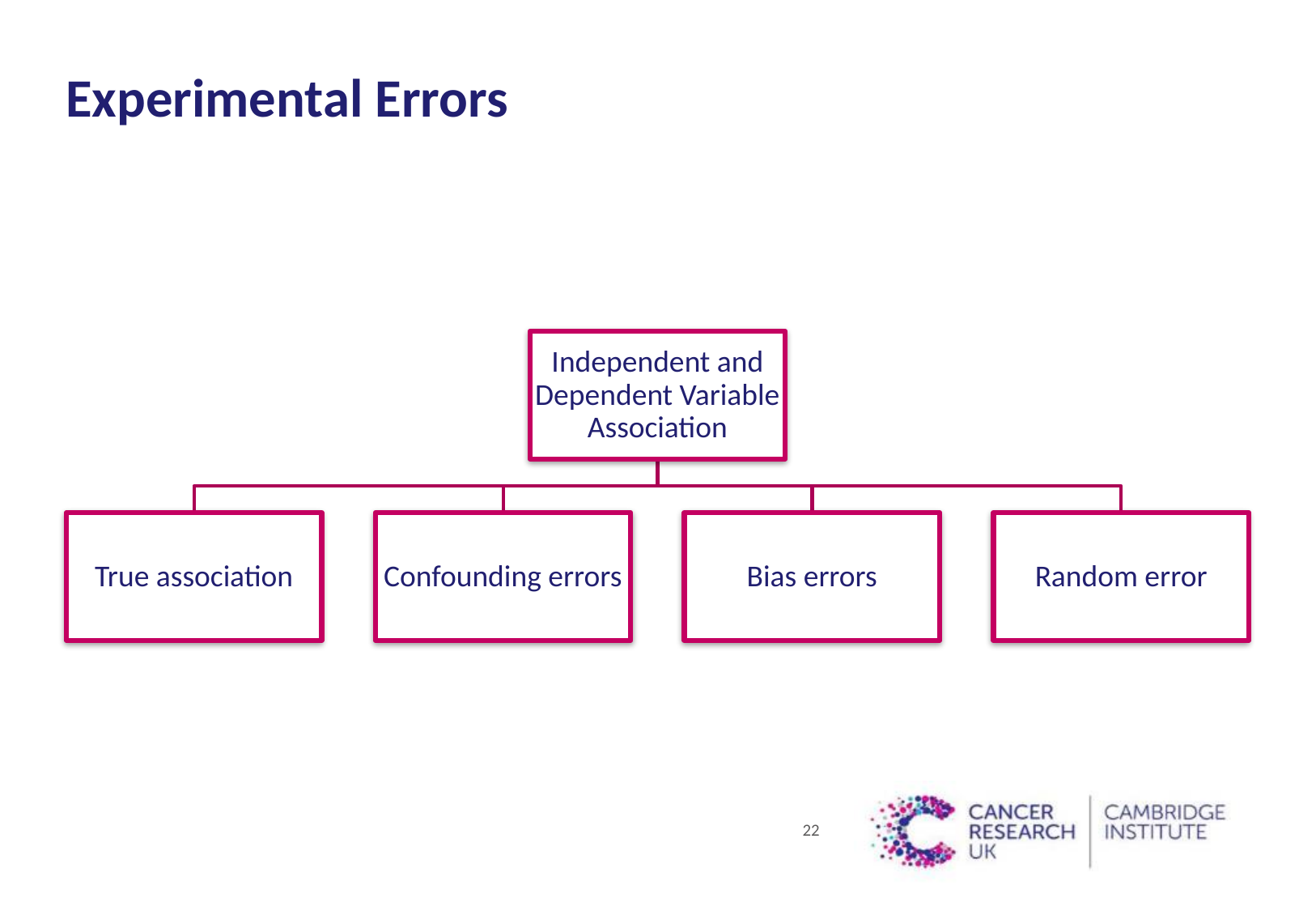

# Experimental Errors
Independent and Dependent Variable Association
True association
Confounding errors
Bias errors
Random error
22